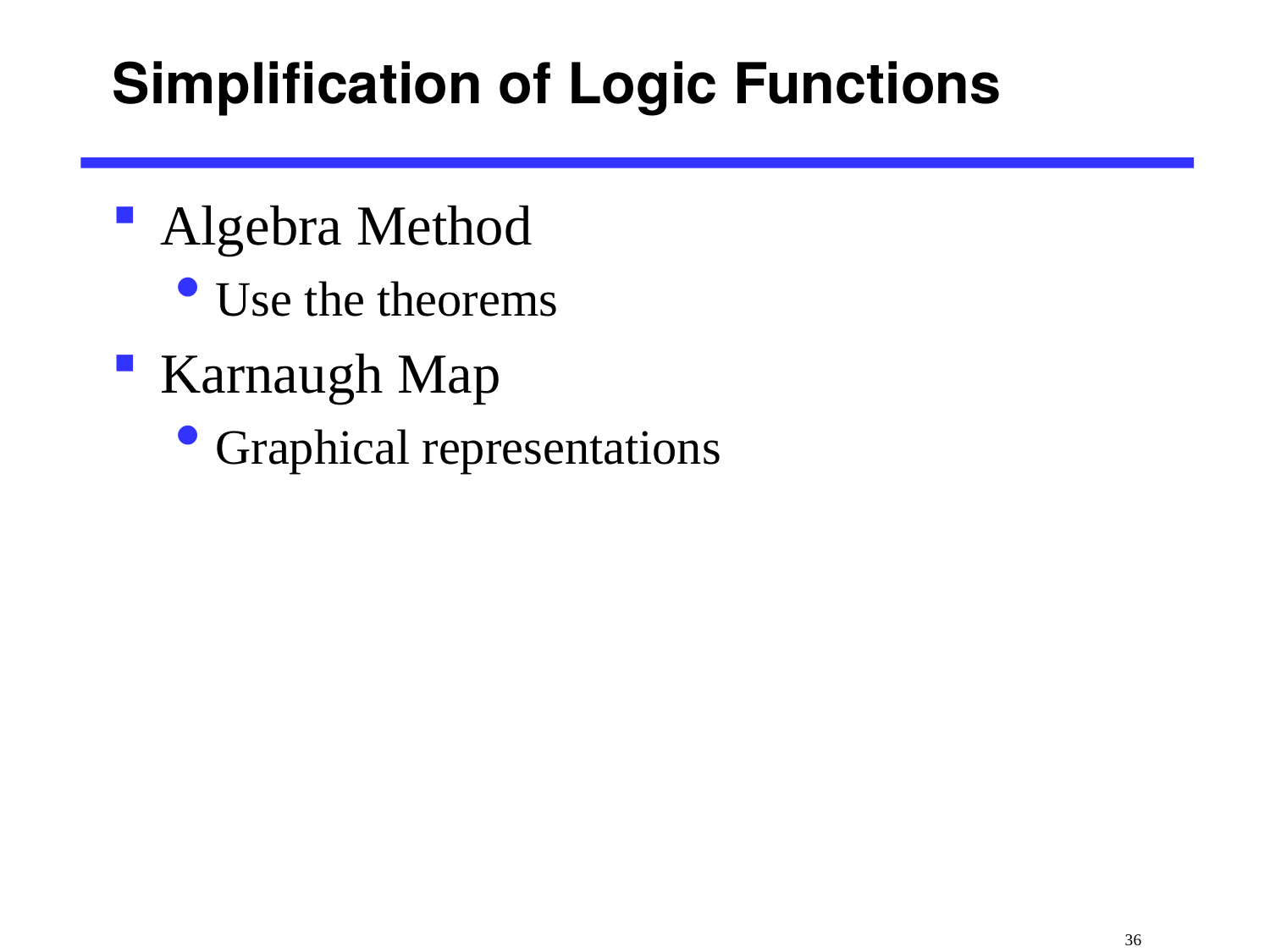

# Simplification of Logic Functions
Algebra Method
Use the theorems
Karnaugh Map
Graphical representations
                           36